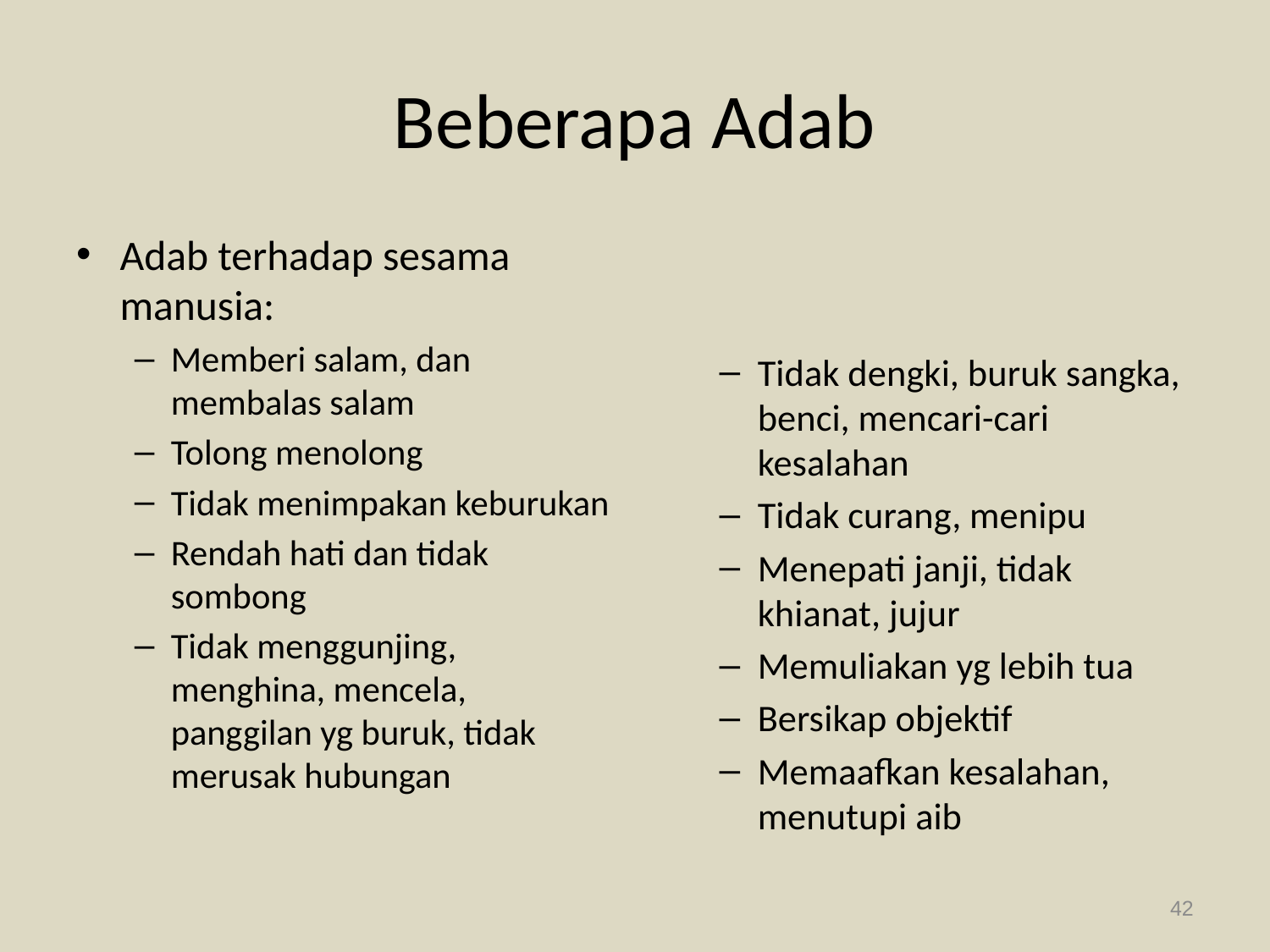

# Beberapa Adab
Adab terhadap sesama manusia:
Memberi salam, dan membalas salam
Tolong menolong
Tidak menimpakan keburukan
Rendah hati dan tidak sombong
Tidak menggunjing, menghina, mencela, panggilan yg buruk, tidak merusak hubungan

Tidak dengki, buruk sangka, benci, mencari-cari kesalahan
Tidak curang, menipu
Menepati janji, tidak khianat, jujur
Memuliakan yg lebih tua
Bersikap objektif
Memaafkan kesalahan, menutupi aib

42